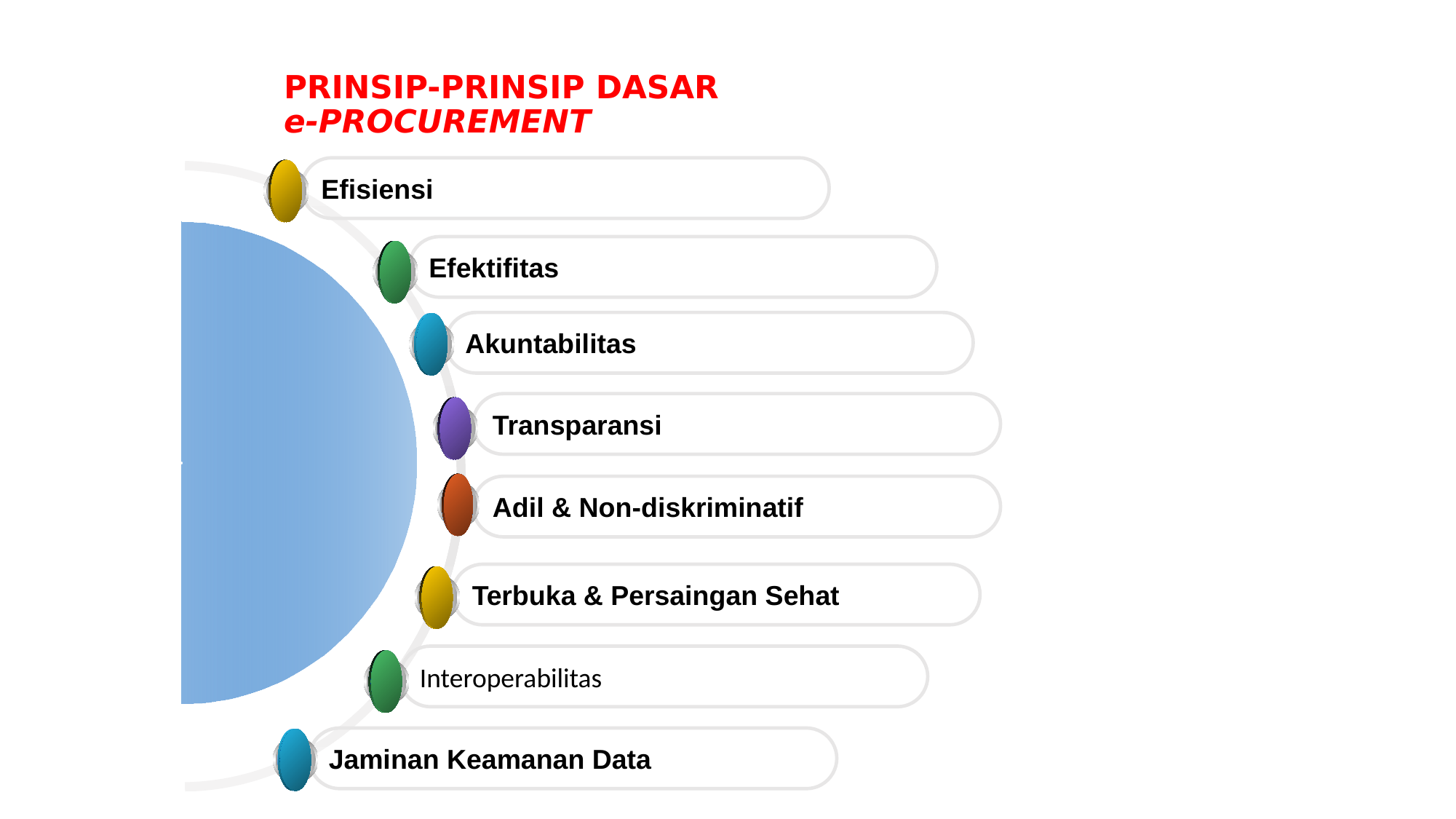

PRINSIP-PRINSIP DASAR
e-PROCUREMENT

Efisiensi

Efektifitas

Akuntabilitas

Transparansi

Adil & Non-diskriminatif
Terbuka & Persaingan Sehat

Interoperabilitas

Jaminan Keamanan Data